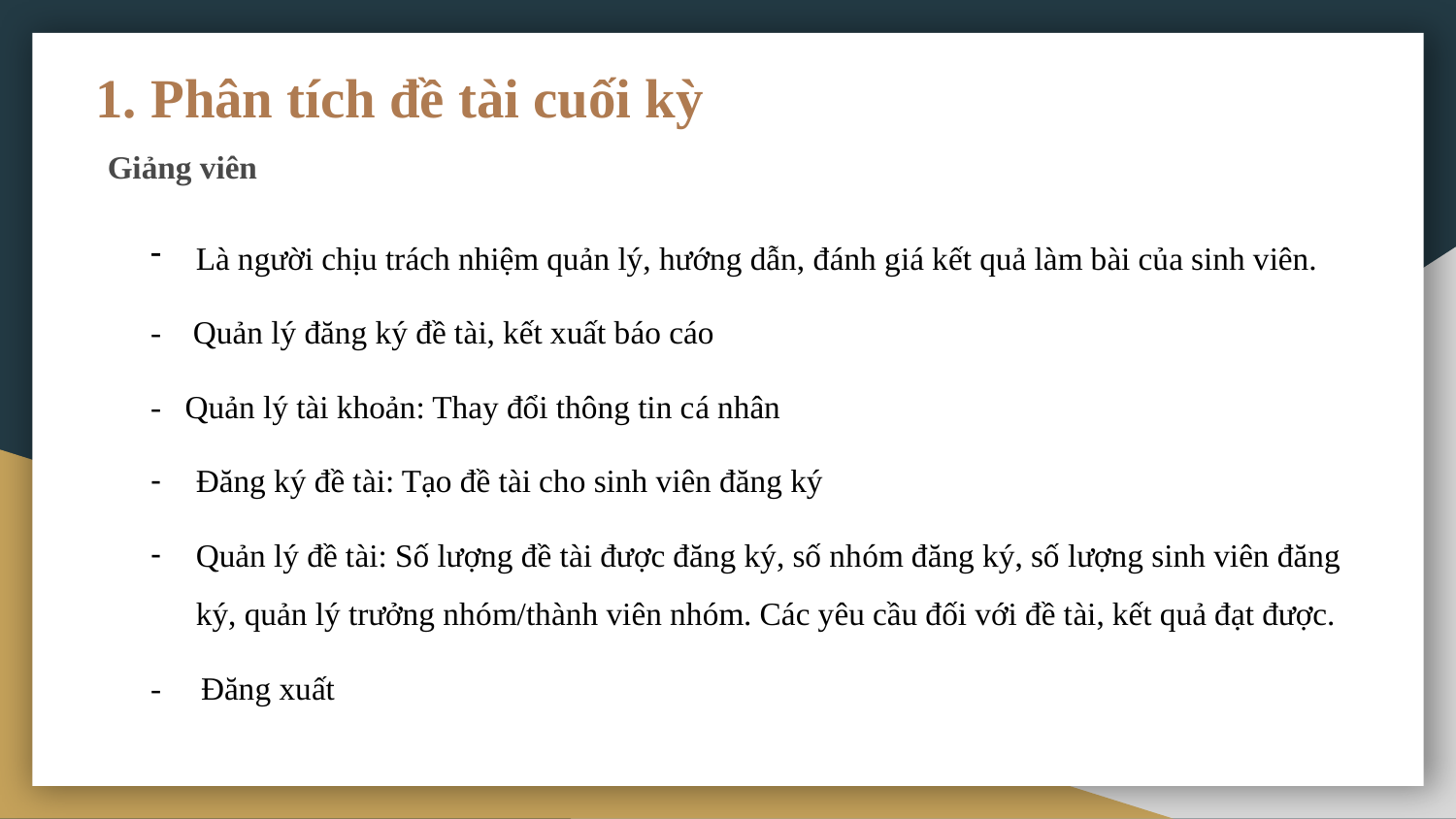

# 1. Phân tích đề tài cuối kỳ
Giảng viên
Là người chịu trách nhiệm quản lý, hướng dẫn, đánh giá kết quả làm bài của sinh viên.
-    Quản lý đăng ký đề tài, kết xuất báo cáo
-   Quản lý tài khoản: Thay đổi thông tin cá nhân
Đăng ký đề tài: Tạo đề tài cho sinh viên đăng ký
Quản lý đề tài: Số lượng đề tài được đăng ký, số nhóm đăng ký, số lượng sinh viên đăng ký, quản lý trưởng nhóm/thành viên nhóm. Các yêu cầu đối với đề tài, kết quả đạt được.
-     Đăng xuất